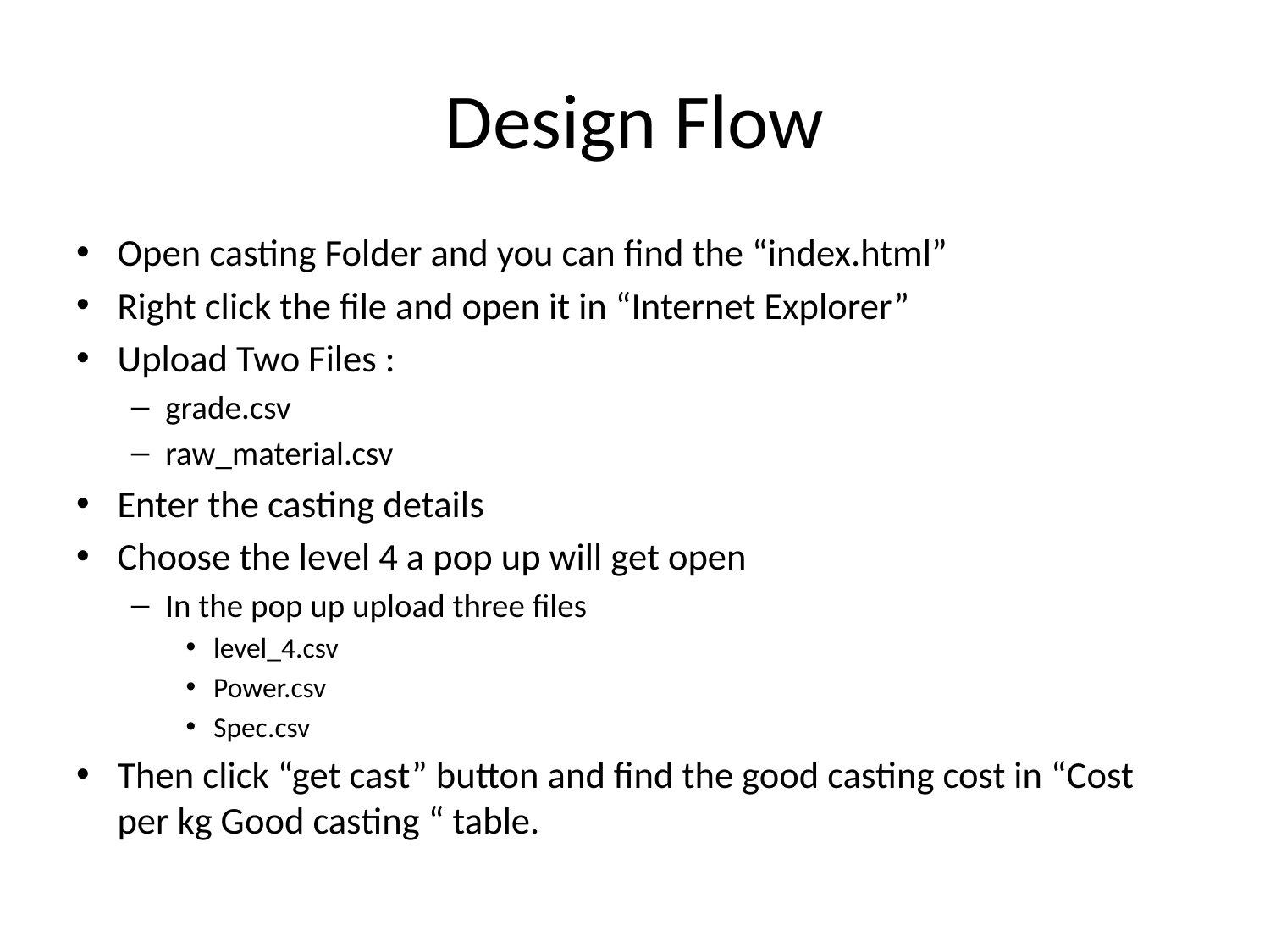

# Design Flow
Open casting Folder and you can find the “index.html”
Right click the file and open it in “Internet Explorer”
Upload Two Files :
grade.csv
raw_material.csv
Enter the casting details
Choose the level 4 a pop up will get open
In the pop up upload three files
level_4.csv
Power.csv
Spec.csv
Then click “get cast” button and find the good casting cost in “Cost per kg Good casting “ table.